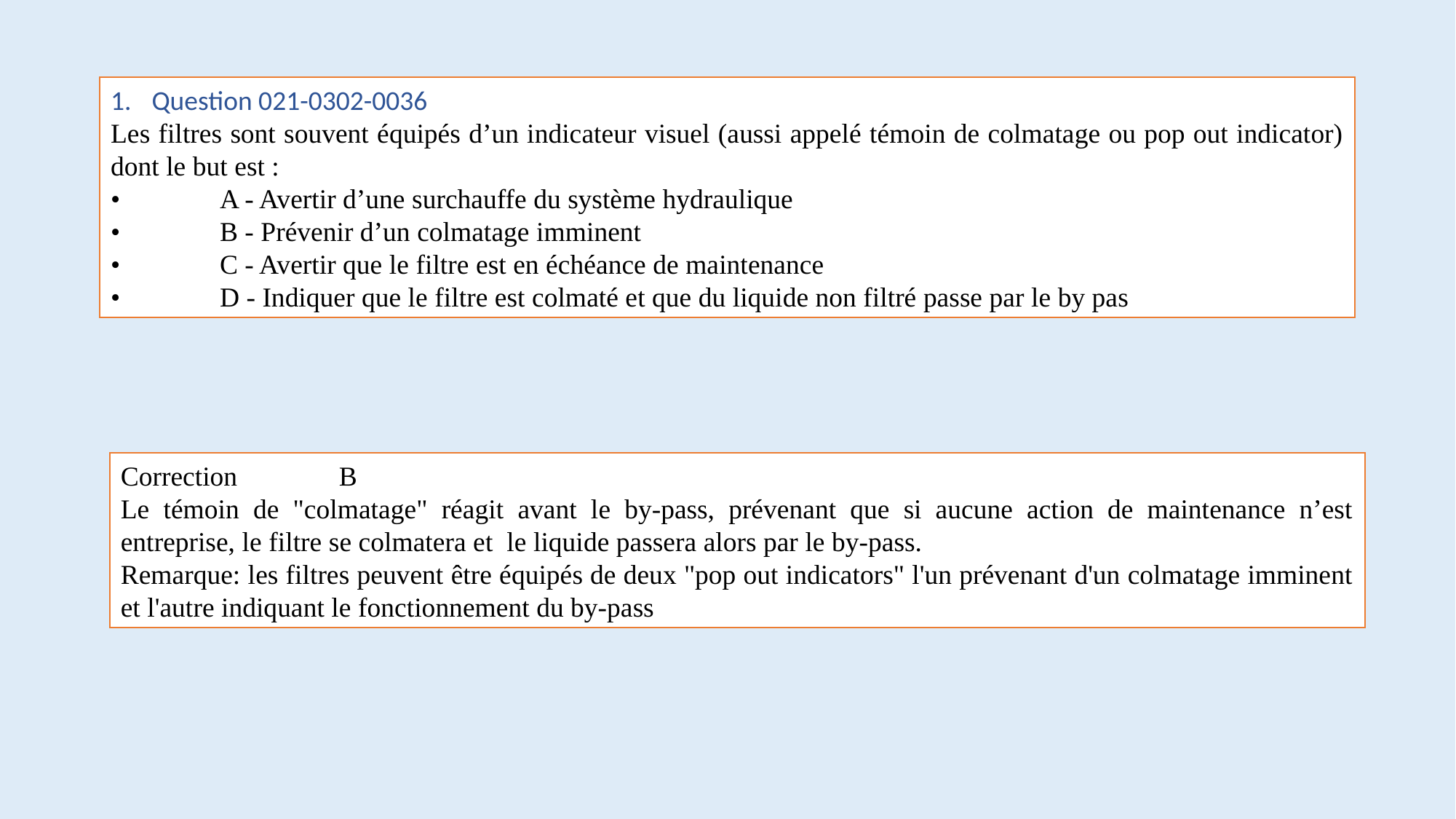

#
Question 021-0302-0036
Les filtres sont souvent équipés d’un indicateur visuel (aussi appelé témoin de colmatage ou pop out indicator) dont le but est :
•	A - Avertir d’une surchauffe du système hydraulique
•	B - Prévenir d’un colmatage imminent
•	C - Avertir que le filtre est en échéance de maintenance
•	D - Indiquer que le filtre est colmaté et que du liquide non filtré passe par le by pas
Correction	B
Le témoin de "colmatage" réagit avant le by-pass, prévenant que si aucune action de maintenance n’est entreprise, le filtre se colmatera et  le liquide passera alors par le by-pass.
Remarque: les filtres peuvent être équipés de deux "pop out indicators" l'un prévenant d'un colmatage imminent et l'autre indiquant le fonctionnement du by-pass